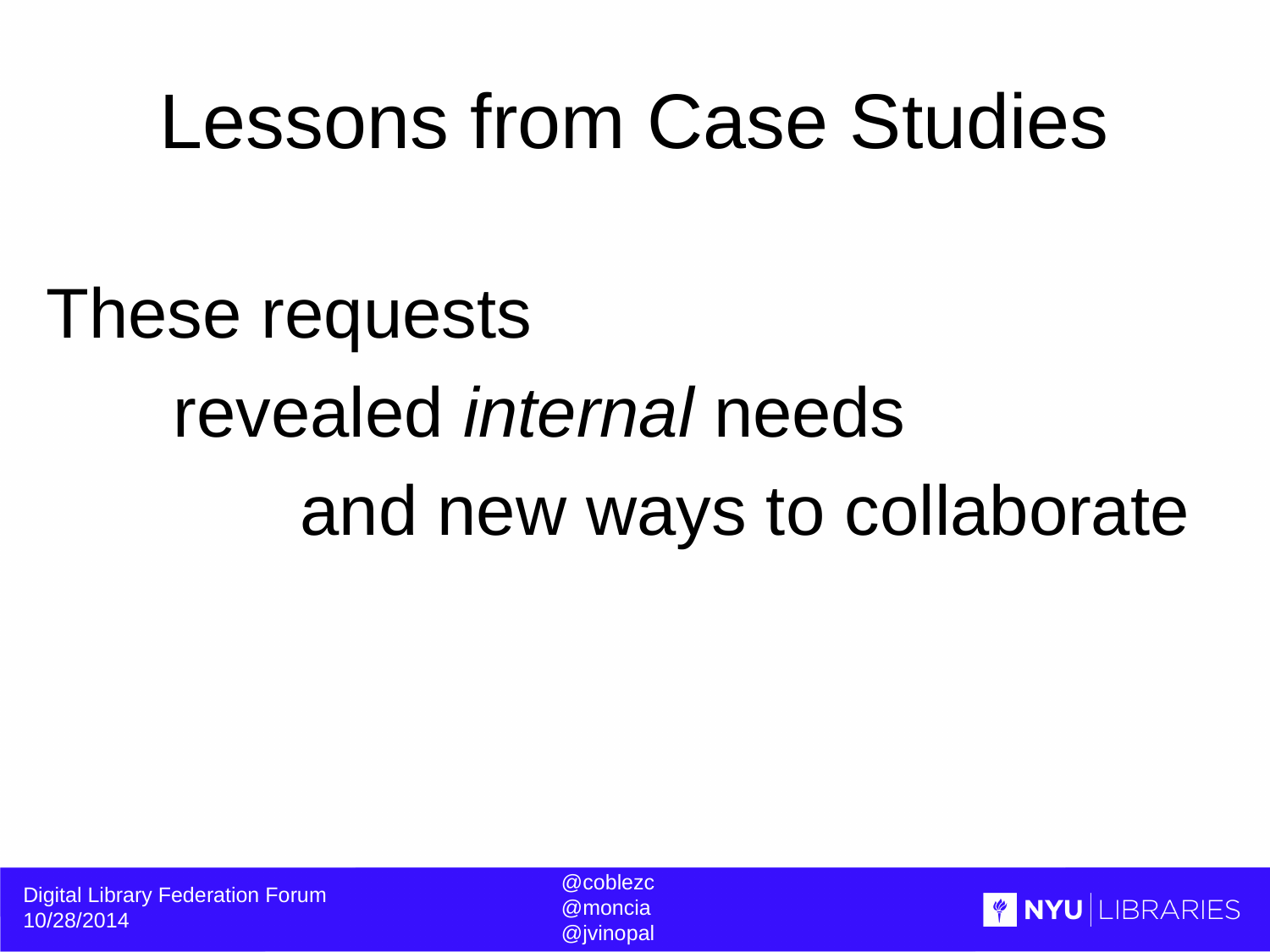

# Lessons from Case Studies

These requests
	revealed internal needs
		and new ways to collaborate

@coblezc
@moncia
@jvinopal
Digital Library Federation Forum
10/28/2014